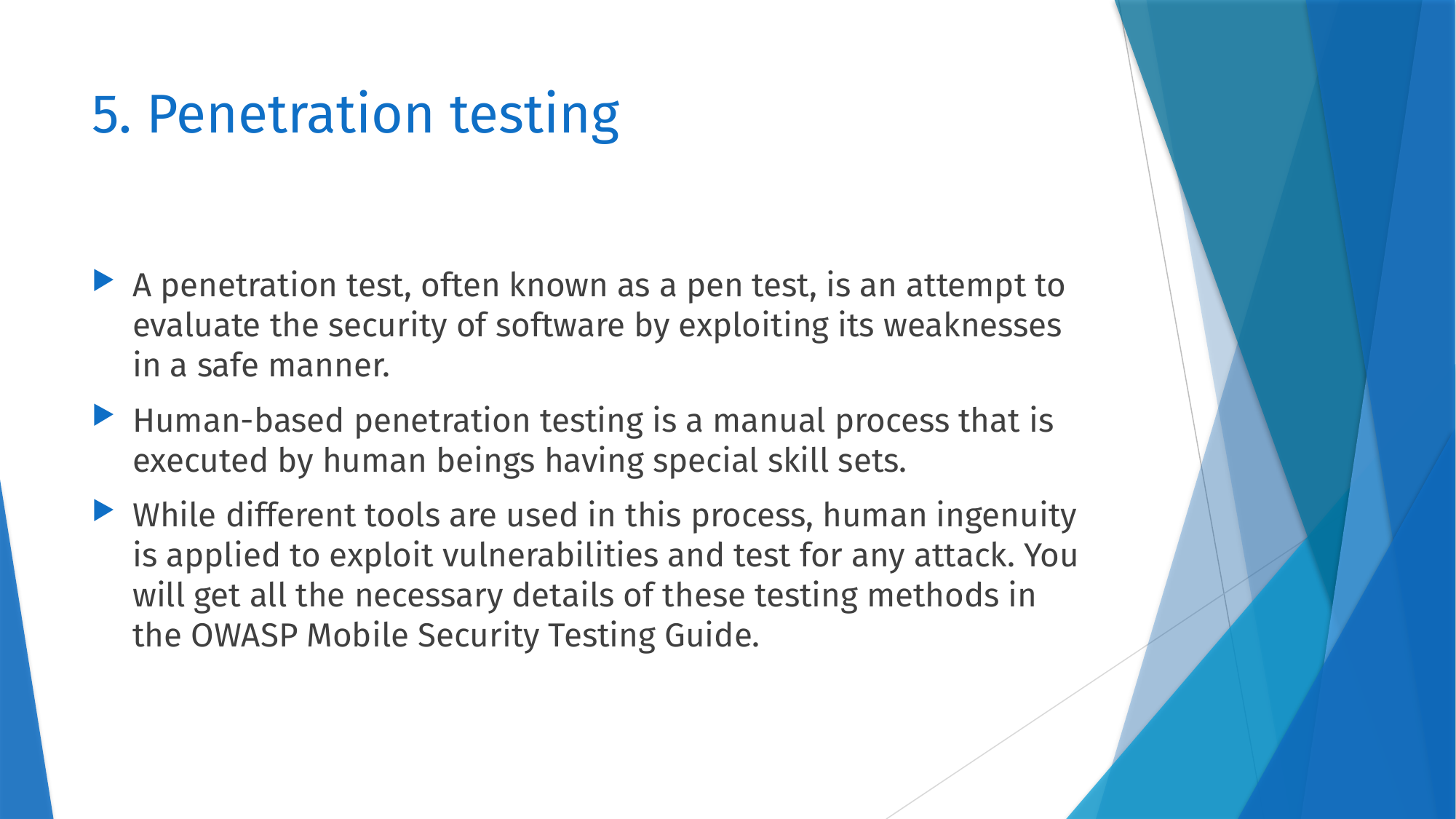

# 5. Penetration testing
A penetration test, often known as a pen test, is an attempt to evaluate the security of software by exploiting its weaknesses in a safe manner.
Human-based penetration testing is a manual process that is executed by human beings having special skill sets.
While different tools are used in this process, human ingenuity is applied to exploit vulnerabilities and test for any attack. You will get all the necessary details of these testing methods in the OWASP Mobile Security Testing Guide.